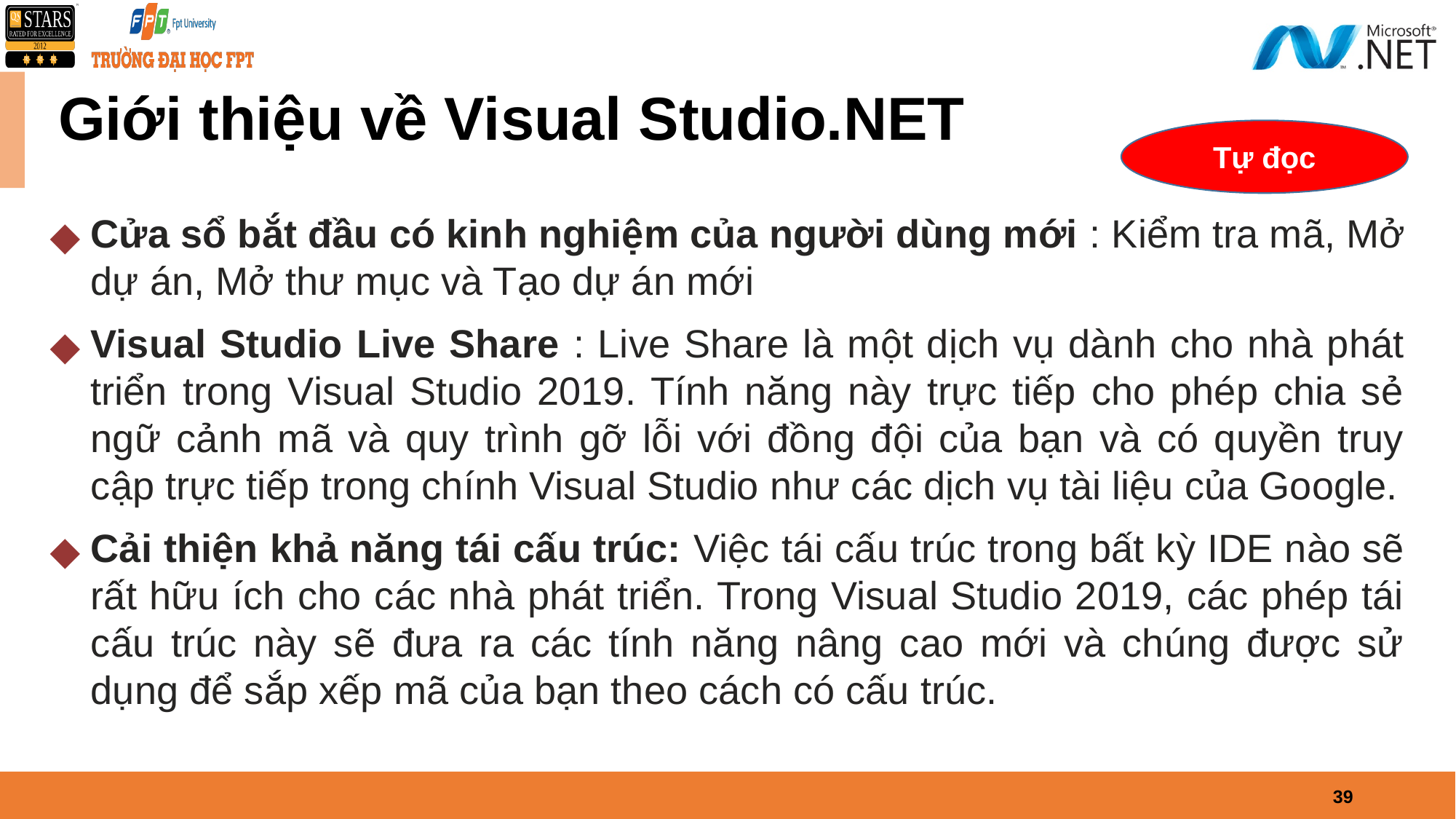

# Giới thiệu về Visual Studio.NET
Tự đọc
Cửa sổ bắt đầu có kinh nghiệm của người dùng mới : Kiểm tra mã, Mở dự án, Mở thư mục và Tạo dự án mới
Visual Studio Live Share : Live Share là một dịch vụ dành cho nhà phát triển trong Visual Studio 2019. Tính năng này trực tiếp cho phép chia sẻ ngữ cảnh mã và quy trình gỡ lỗi với đồng đội của bạn và có quyền truy cập trực tiếp trong chính Visual Studio như các dịch vụ tài liệu của Google.
Cải thiện khả năng tái cấu trúc: Việc tái cấu trúc trong bất kỳ IDE nào sẽ rất hữu ích cho các nhà phát triển. Trong Visual Studio 2019, các phép tái cấu trúc này sẽ đưa ra các tính năng nâng cao mới và chúng được sử dụng để sắp xếp mã của bạn theo cách có cấu trúc.
39